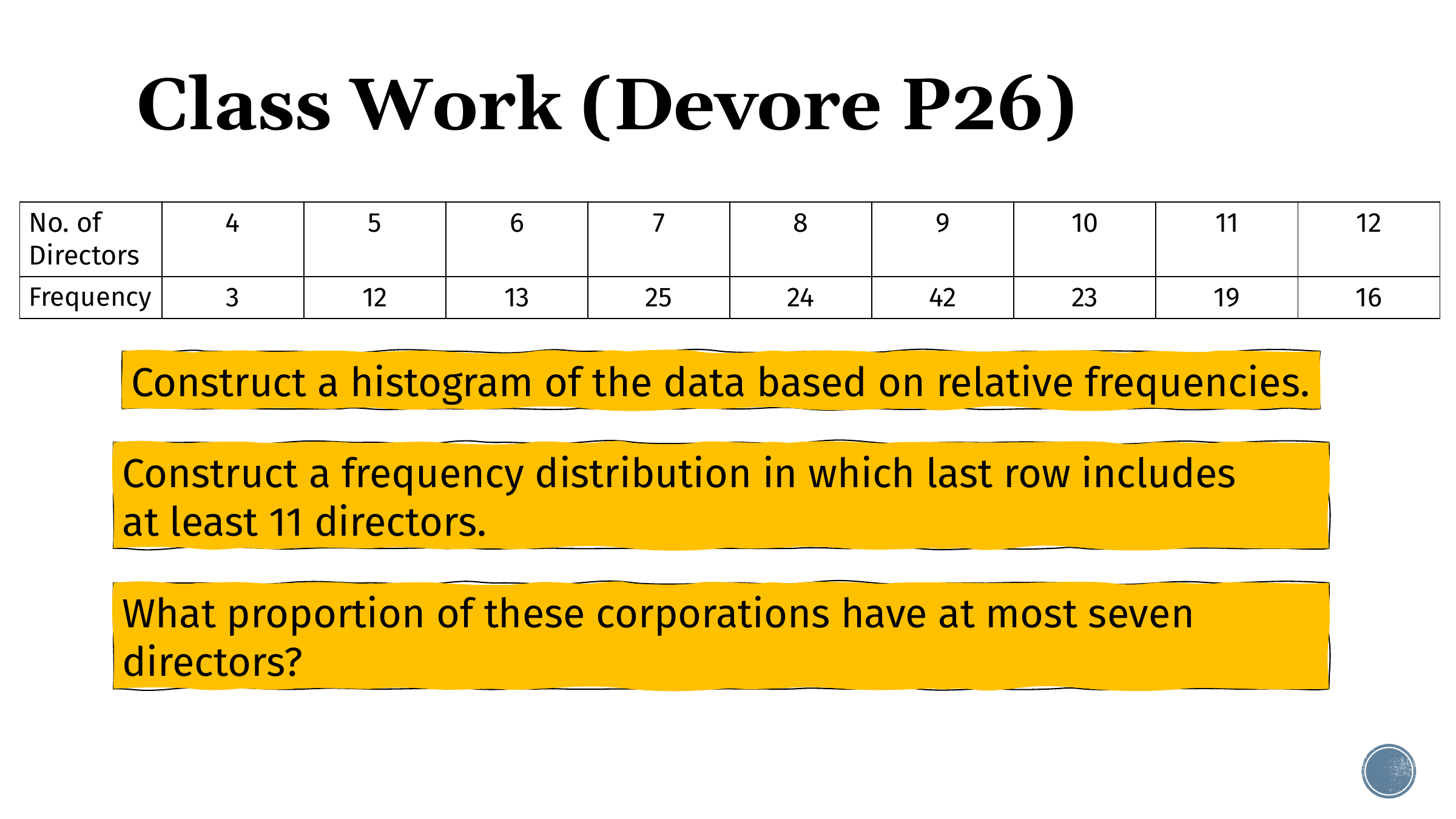

# Class Work (Devore P26)
| No. of Directors | 4 | 5 | 6 | 7 | 8 | 9 | 10 | 11 | 12 |
| --- | --- | --- | --- | --- | --- | --- | --- | --- | --- |
| Frequency | 3 | 12 | 13 | 25 | 24 | 42 | 23 | 19 | 16 |
Construct a histogram of the data based on relative frequencies.
Construct a frequency distribution in which last row includes
at least 11 directors.
What proportion of these corporations have at most seven directors?